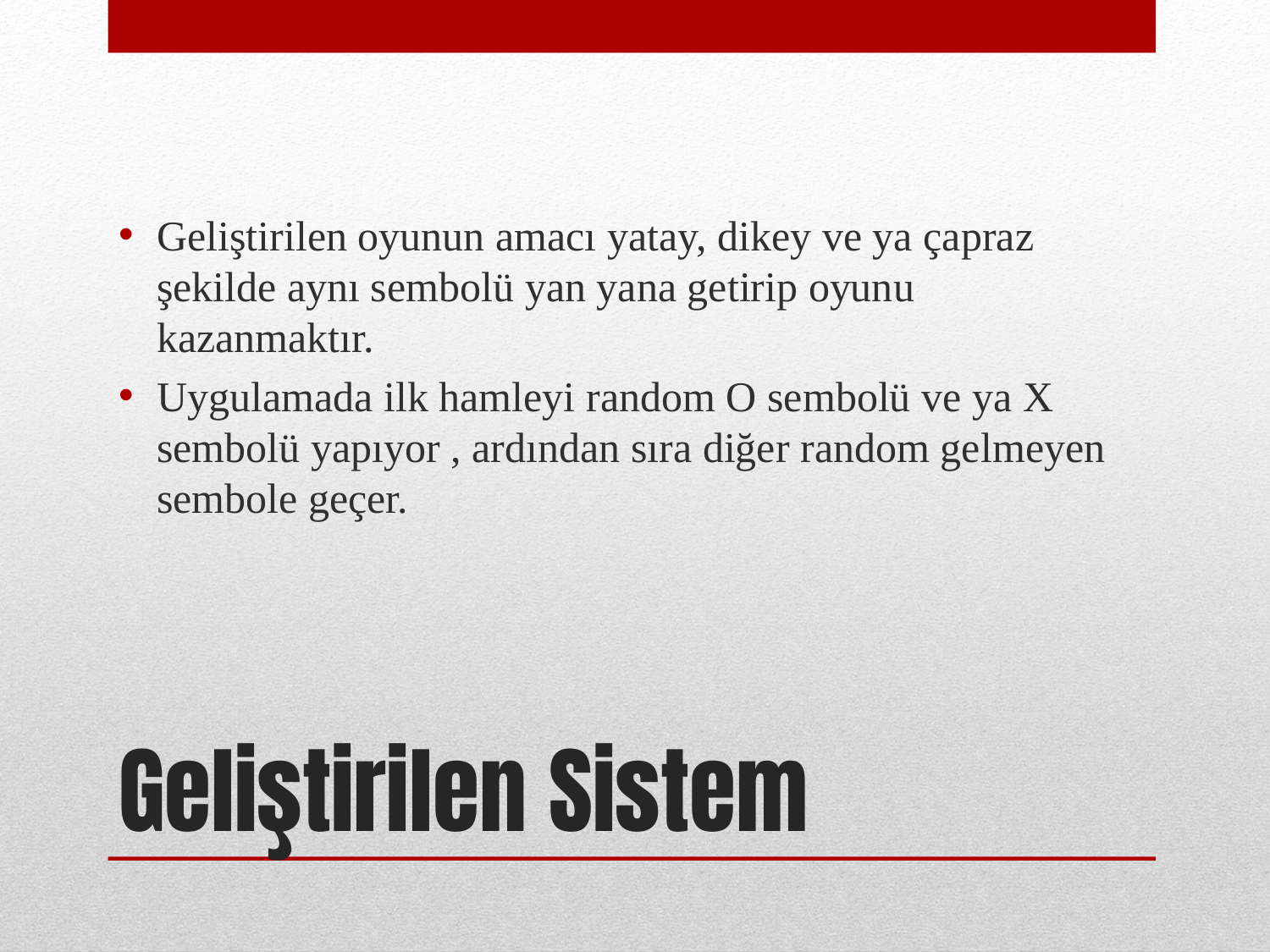

Geliştirilen oyunun amacı yatay, dikey ve ya çapraz şekilde aynı sembolü yan yana getirip oyunu kazanmaktır.
Uygulamada ilk hamleyi random O sembolü ve ya X sembolü yapıyor , ardından sıra diğer random gelmeyen  sembole geçer.
# Geliştirilen Sistem